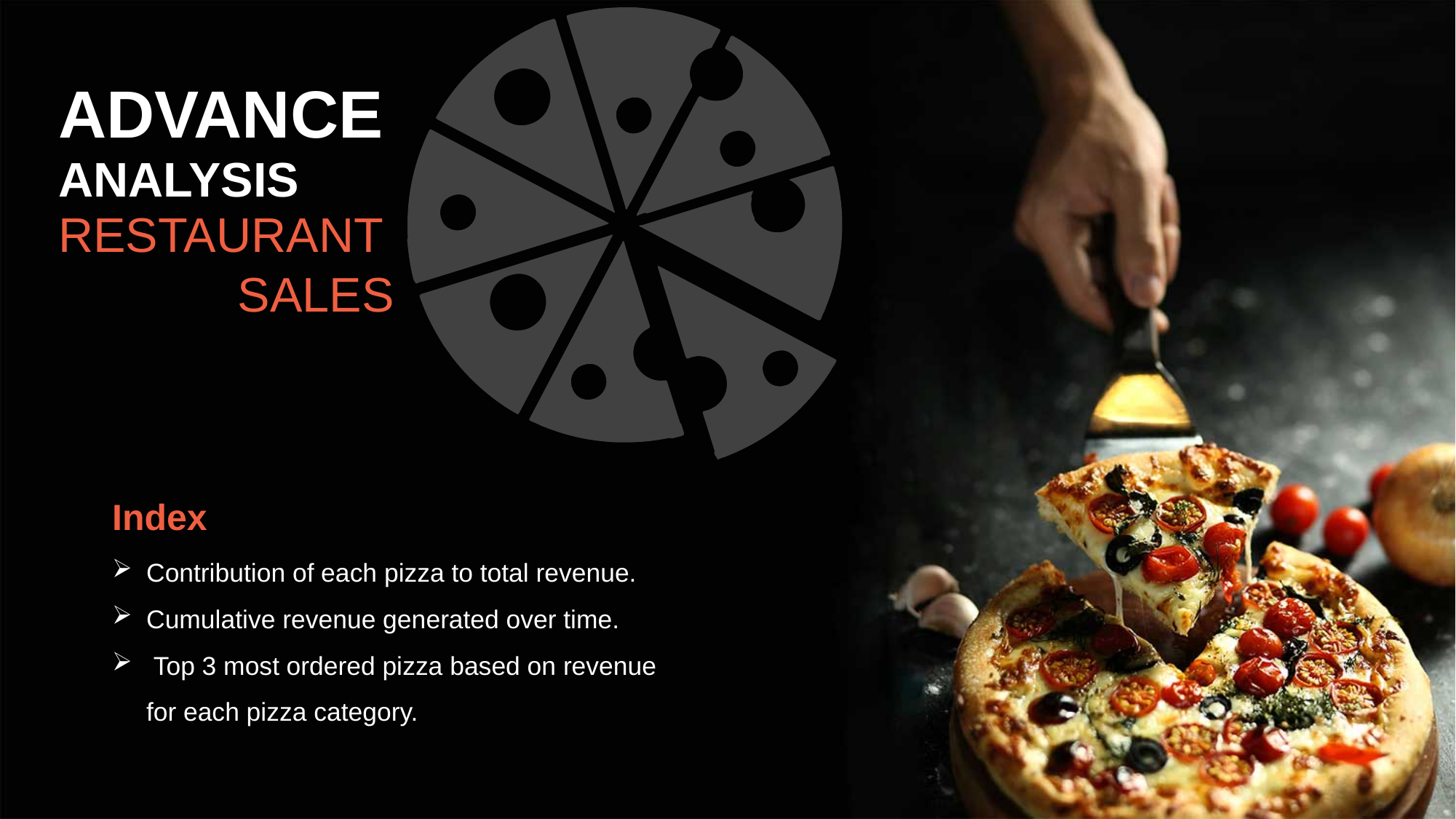

ADVANCE
ANALYSIS
RESTAURANT
SALES
Index
Contribution of each pizza to total revenue.
Cumulative revenue generated over time.
 Top 3 most ordered pizza based on revenue for each pizza category.